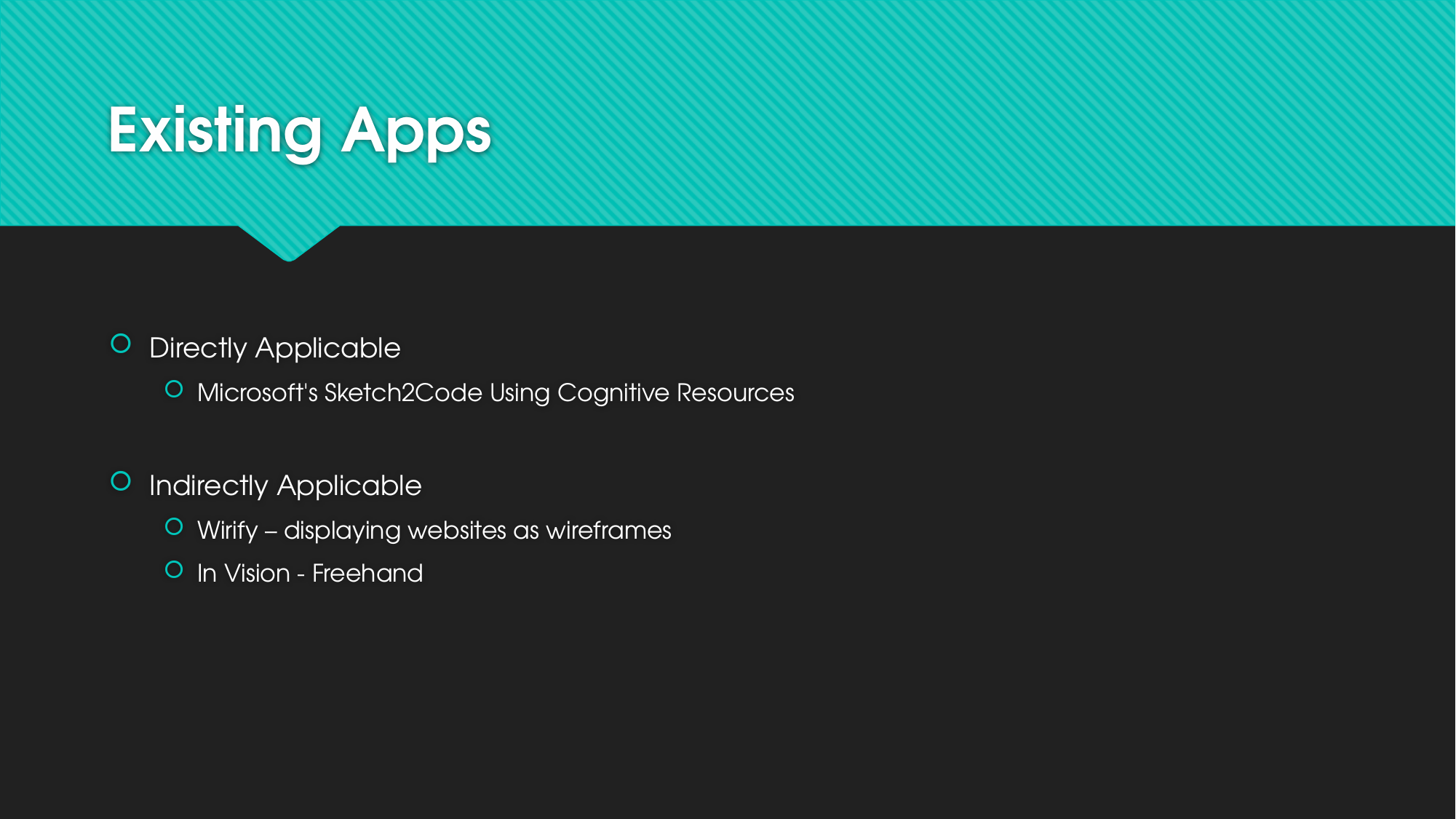

# Existing Apps
Directly Applicable
Microsoft's Sketch2Code Using Cognitive Resources

Indirectly Applicable
Wirify – displaying websites as wireframes
In Vision - Freehand